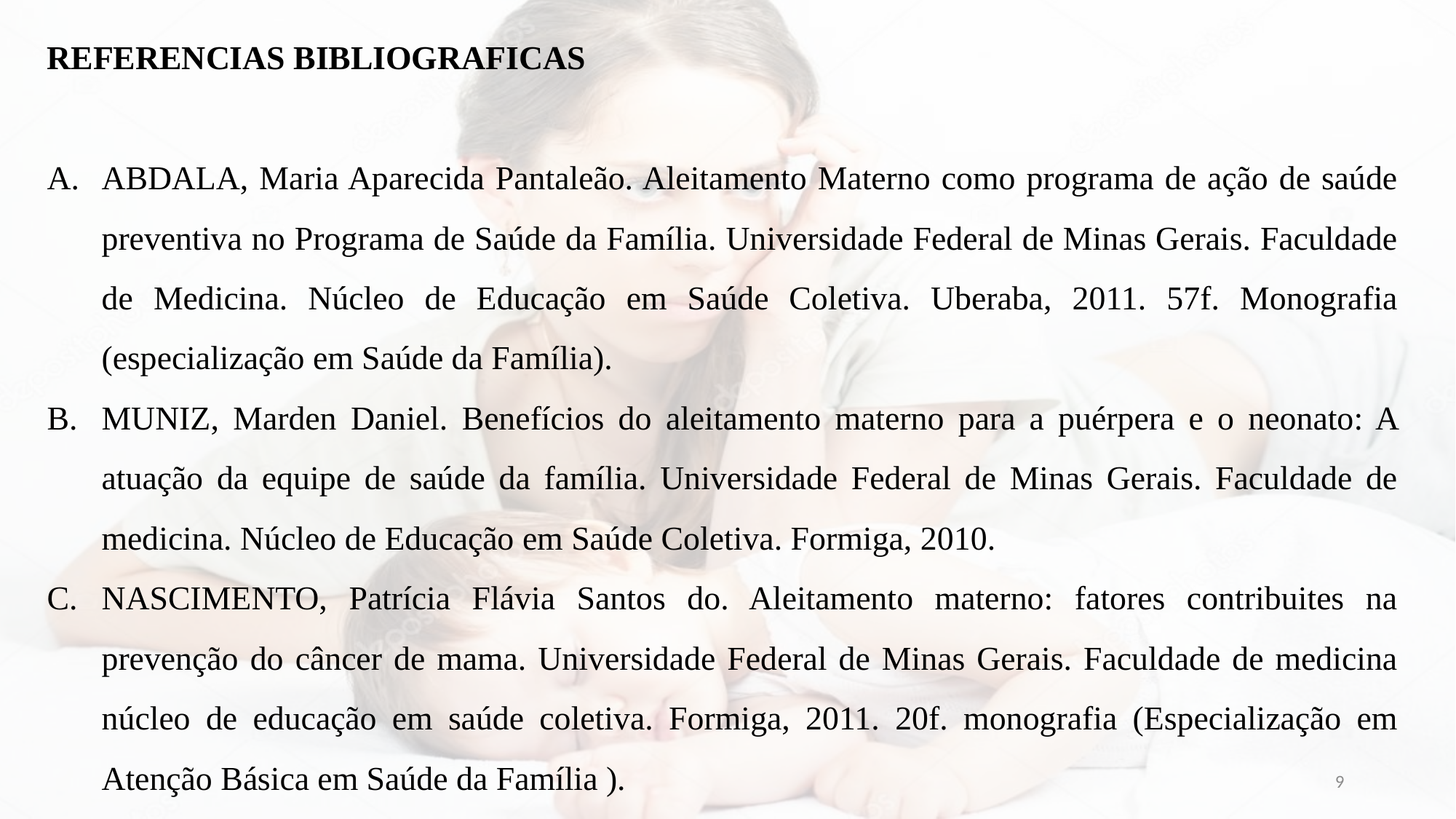

REFERENCIAS BIBLIOGRAFICAS

ABDALA, Maria Aparecida Pantaleão. Aleitamento Materno como programa de ação de saúde preventiva no Programa de Saúde da Família. Universidade Federal de Minas Gerais. Faculdade de Medicina. Núcleo de Educação em Saúde Coletiva. Uberaba, 2011. 57f. Monografia (especialização em Saúde da Família).
MUNIZ, Marden Daniel. Benefícios do aleitamento materno para a puérpera e o neonato: A atuação da equipe de saúde da família. Universidade Federal de Minas Gerais. Faculdade de medicina. Núcleo de Educação em Saúde Coletiva. Formiga, 2010.
NASCIMENTO, Patrícia Flávia Santos do. Aleitamento materno: fatores contribuites na prevenção do câncer de mama. Universidade Federal de Minas Gerais. Faculdade de medicina núcleo de educação em saúde coletiva. Formiga, 2011. 20f. monografia (Especialização em Atenção Básica em Saúde da Família ).
9